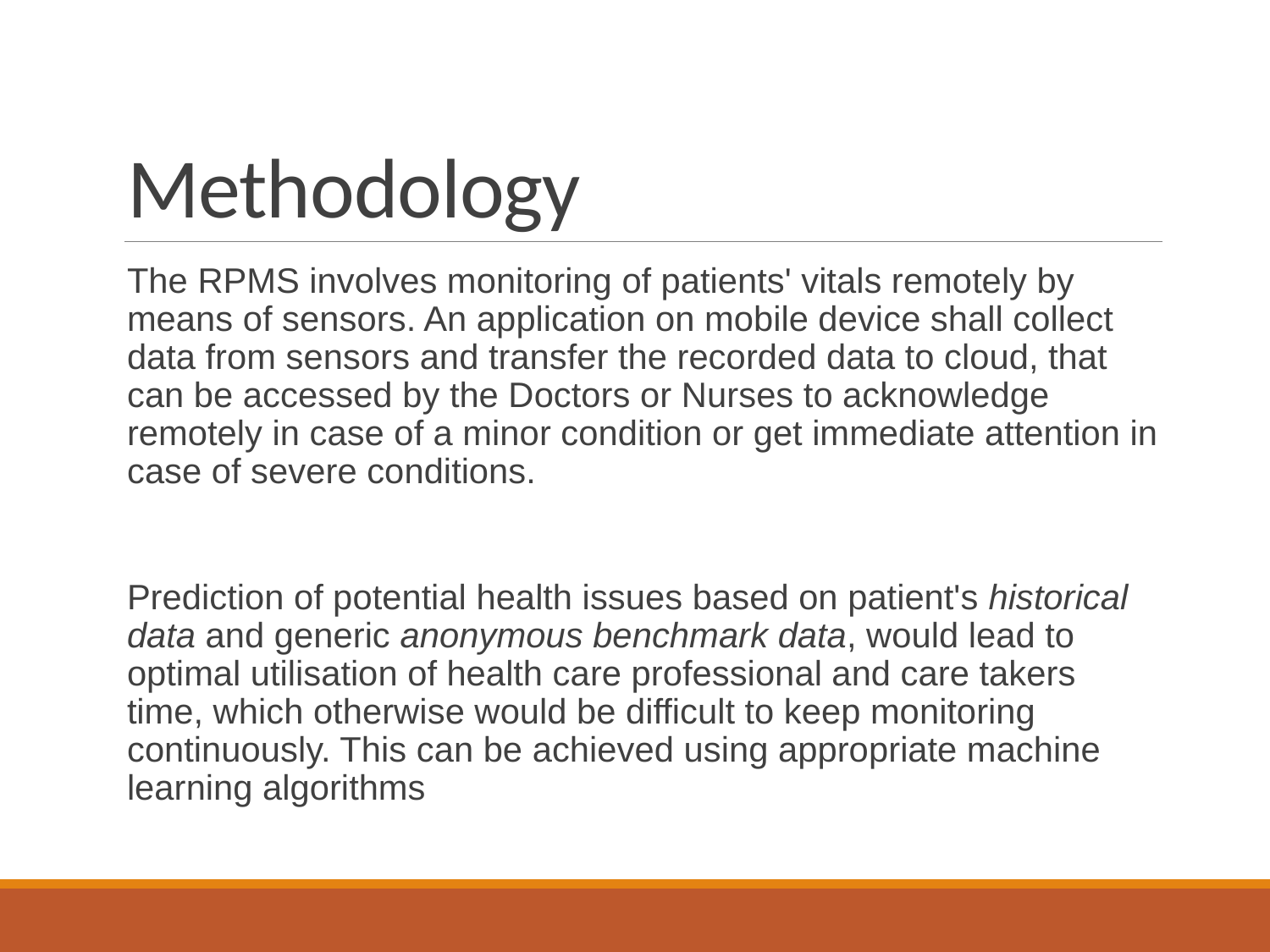

# Methodology
The RPMS involves monitoring of patients' vitals remotely by means of sensors. An application on mobile device shall collect data from sensors and transfer the recorded data to cloud, that can be accessed by the Doctors or Nurses to acknowledge remotely in case of a minor condition or get immediate attention in case of severe conditions.

Prediction of potential health issues based on patient's historical data and generic anonymous benchmark data, would lead to optimal utilisation of health care professional and care takers time, which otherwise would be difficult to keep monitoring continuously. This can be achieved using appropriate machine learning algorithms